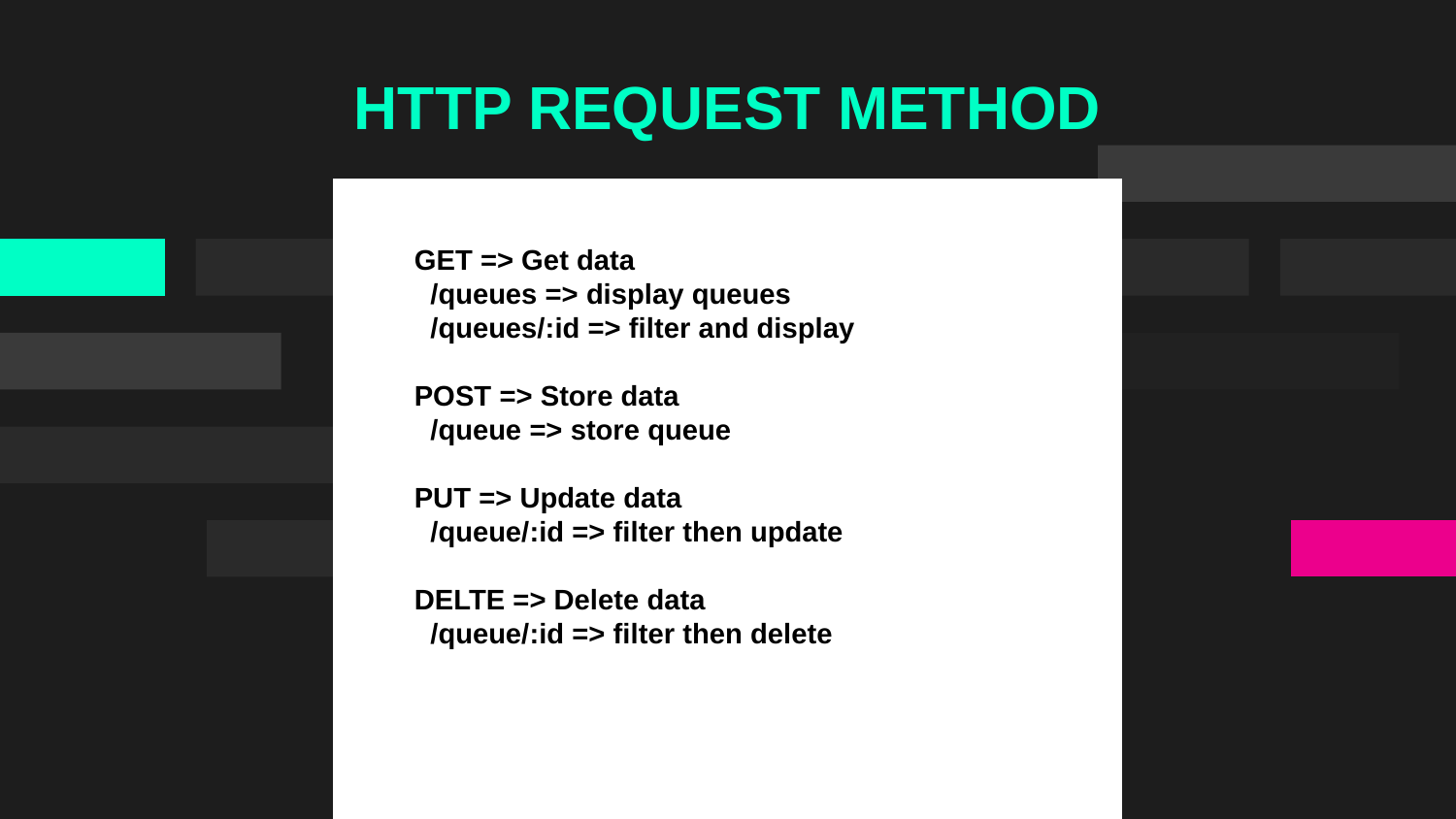

# HTTP REQUEST METHOD
GET => Get data
  /queues => display queues
  /queues/:id => filter and display

POST => Store data
  /queue => store queue

PUT => Update data
  /queue/:id => filter then update

DELTE => Delete data
  /queue/:id => filter then delete